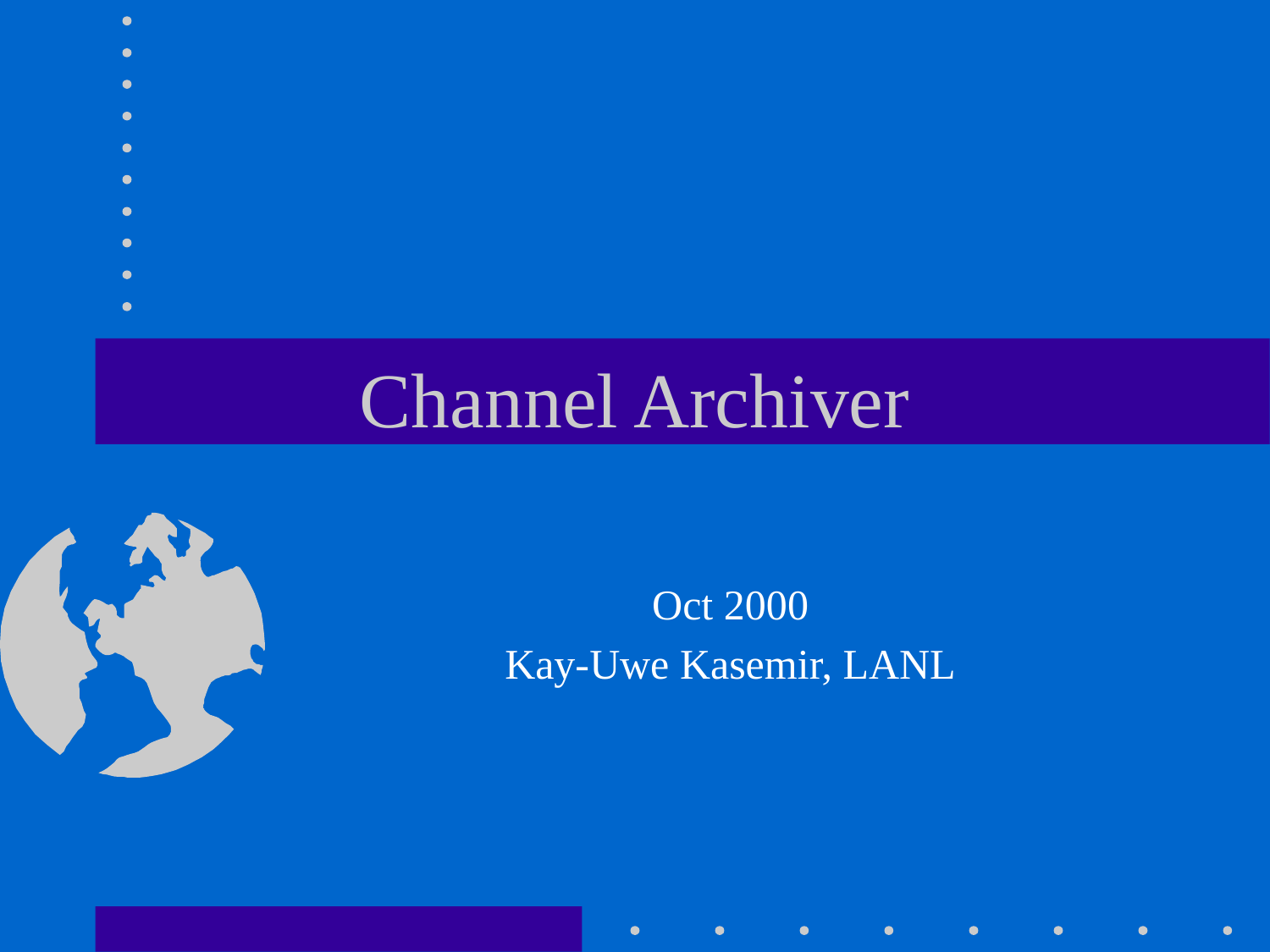

# Channel Archiver
Oct 2000
Kay-Uwe Kasemir, LANL